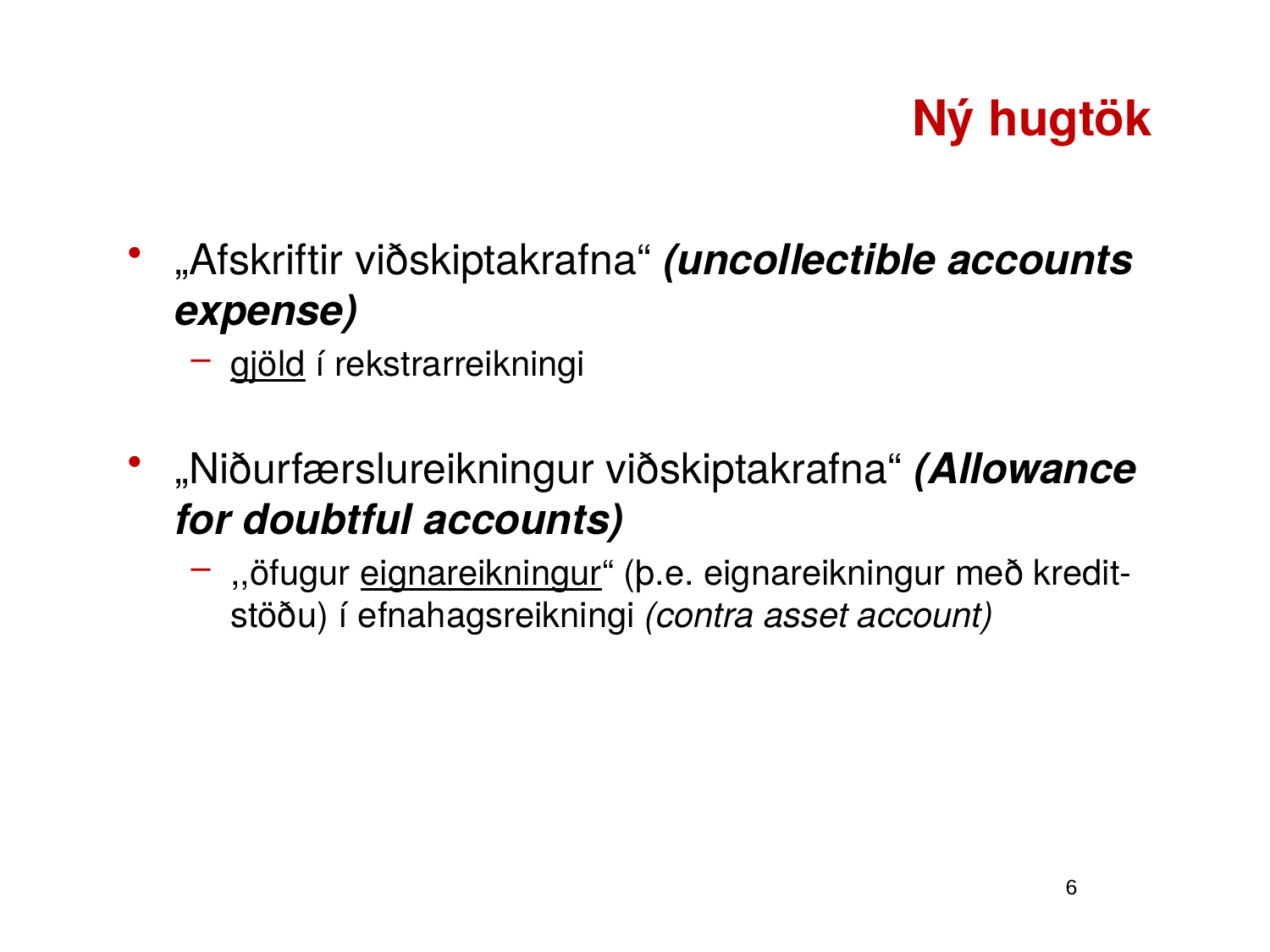

# Ný hugtök
„Afskriftir viðskiptakrafna“ (uncollectible accounts expense)
gjöld í rekstrarreikningi

„Niðurfærslureikningur viðskiptakrafna“ (Allowance for doubtful accounts)
,,öfugur eignareikningur“ (þ.e. eignareikningur með kredit-stöðu) í efnahagsreikningi (contra asset account)

6